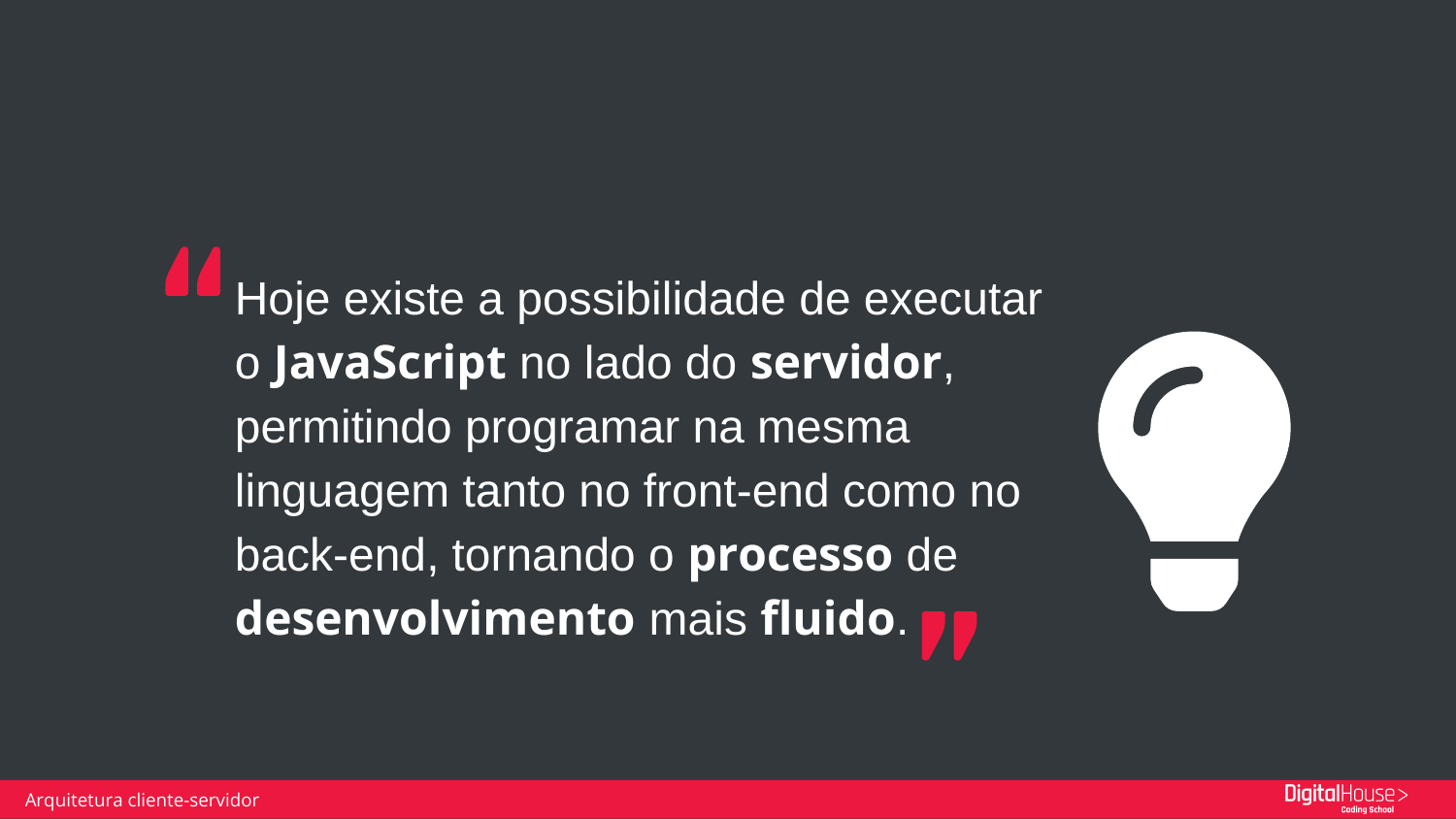

Hoje existe a possibilidade de executar o JavaScript no lado do servidor, permitindo programar na mesma linguagem tanto no front-end como no back-end, tornando o processo de desenvolvimento mais fluido.